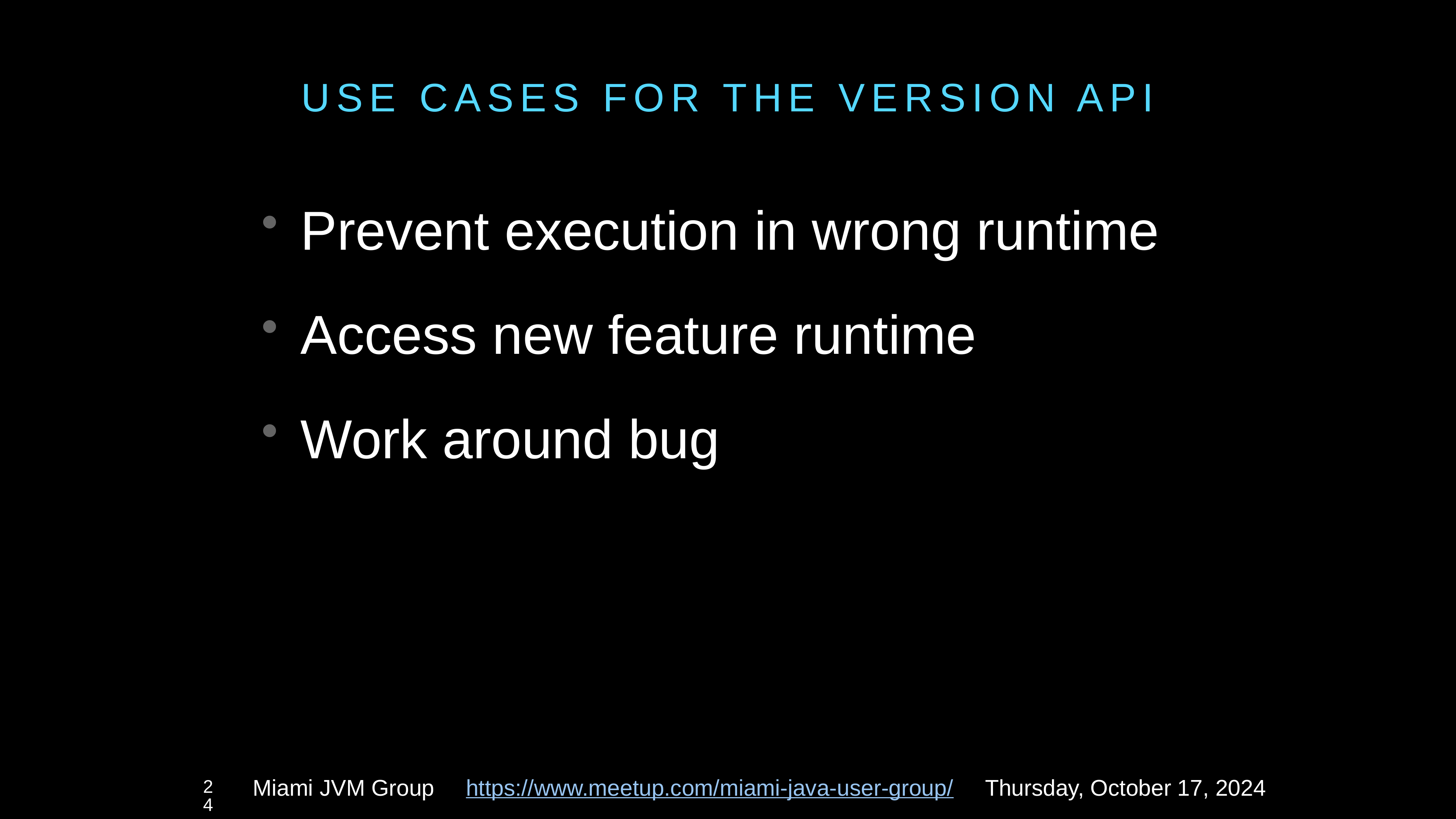

# use cases for the Version API
Prevent execution in wrong runtime
Access new feature runtime
Work around bug
Miami JVM Group     https://www.meetup.com/miami-java-user-group/     Thursday, October 17, 2024
24